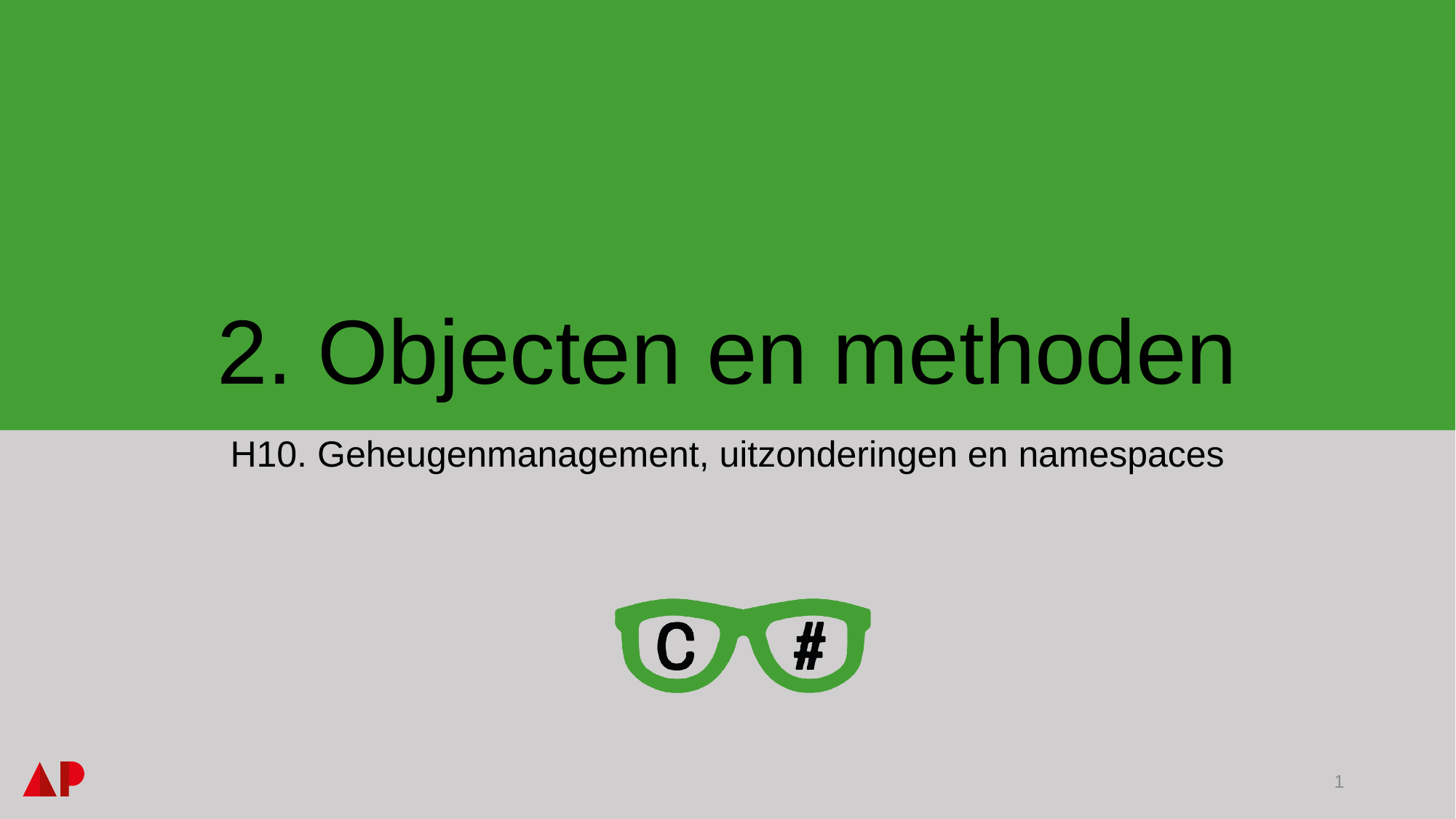

# 2. Objecten en methoden
H10. Geheugenmanagement, uitzonderingen en namespaces

1